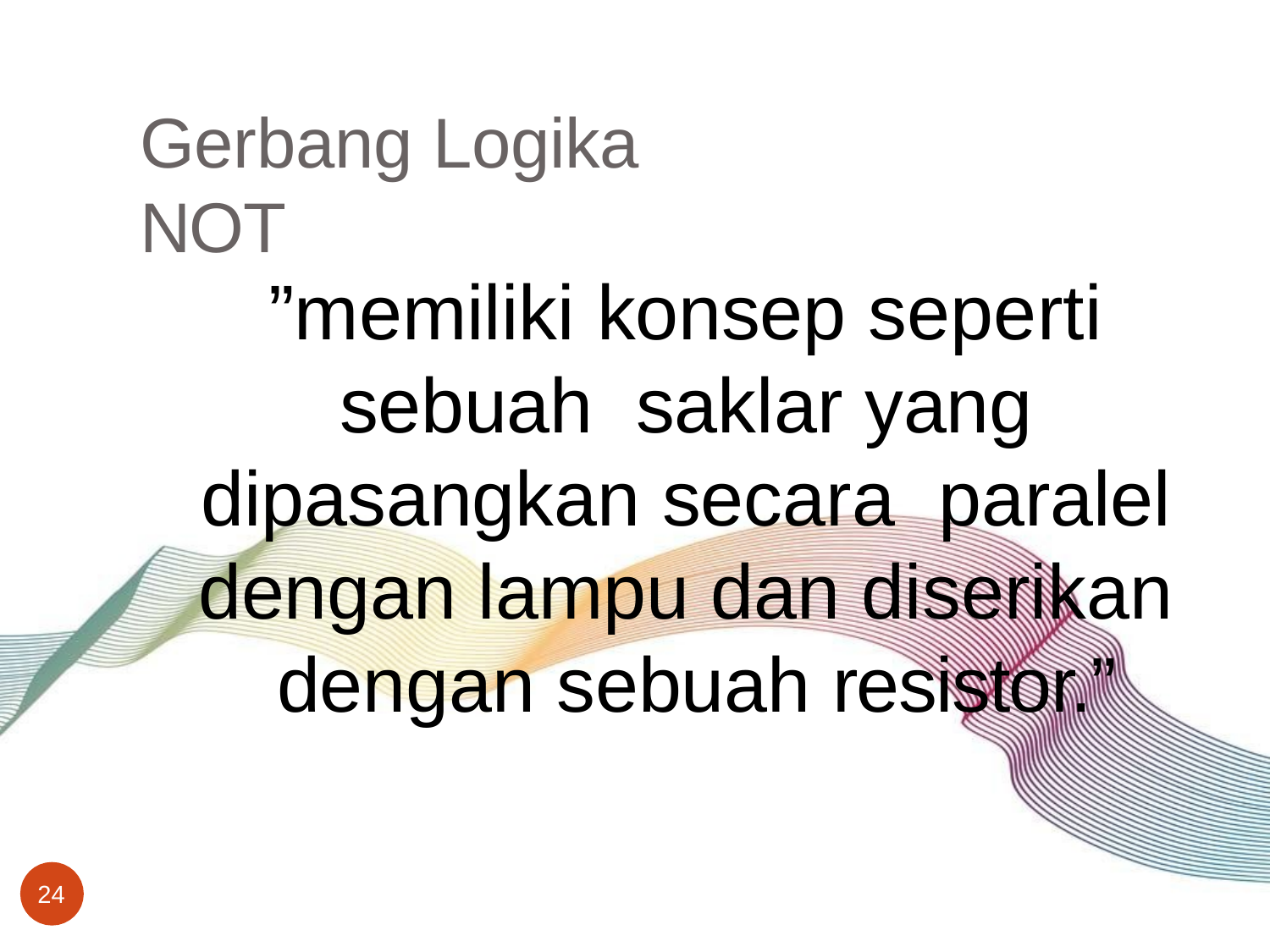

# Gerbang Logika NOT
”memiliki konsep seperti sebuah  saklar yang dipasangkan secara  paralel dengan lampu dan diserikan  dengan sebuah resistor.”

24